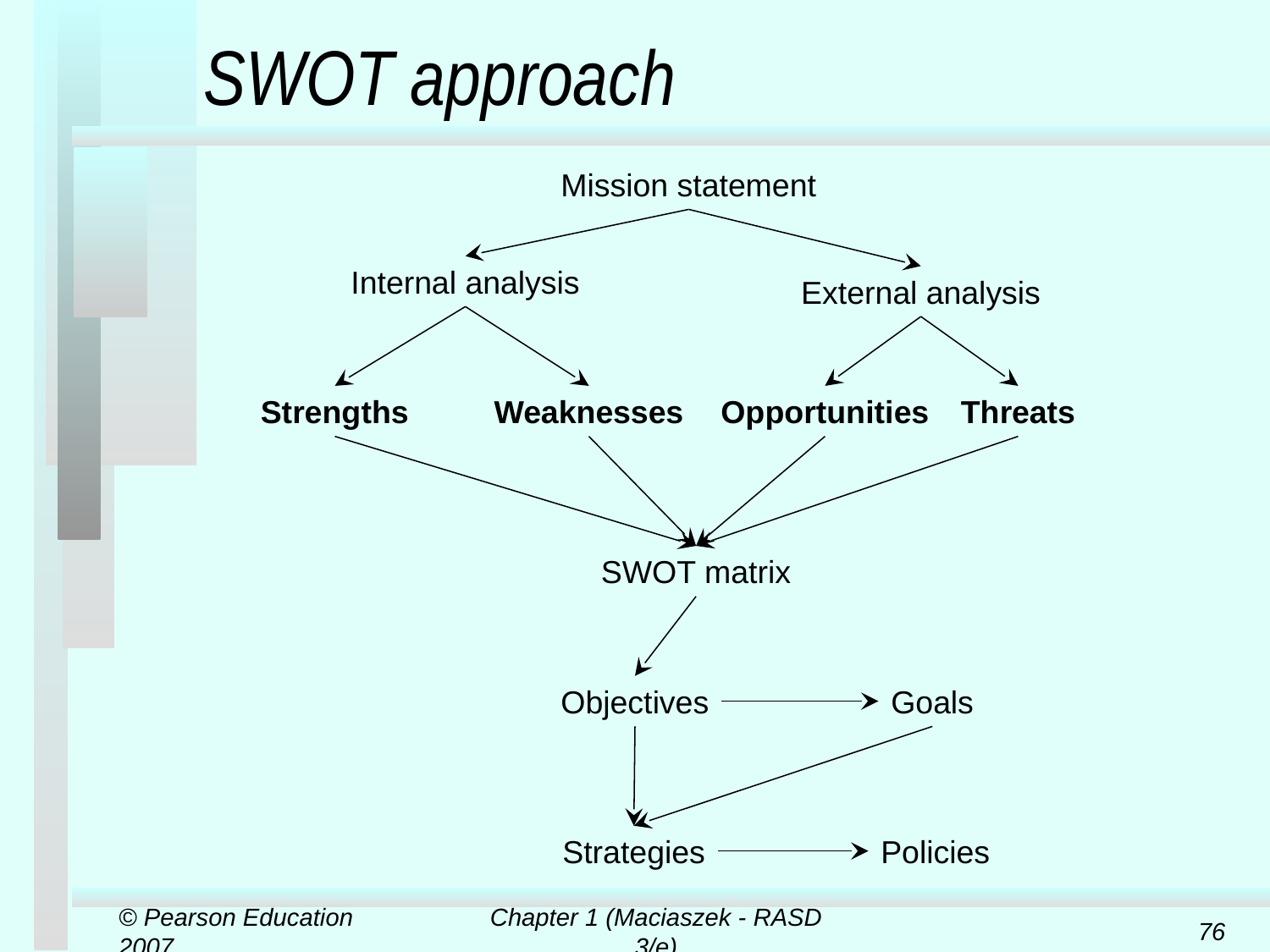

# SWOT approach
Mission statement
Internal analysis
External analysis
Strengths
Weaknesses
Opportunities
Threats
SWOT matrix
Objectives
Goals
Strategies
Policies
© Pearson Education 2007
Chapter 1 (Maciaszek - RASD 3/e)
76